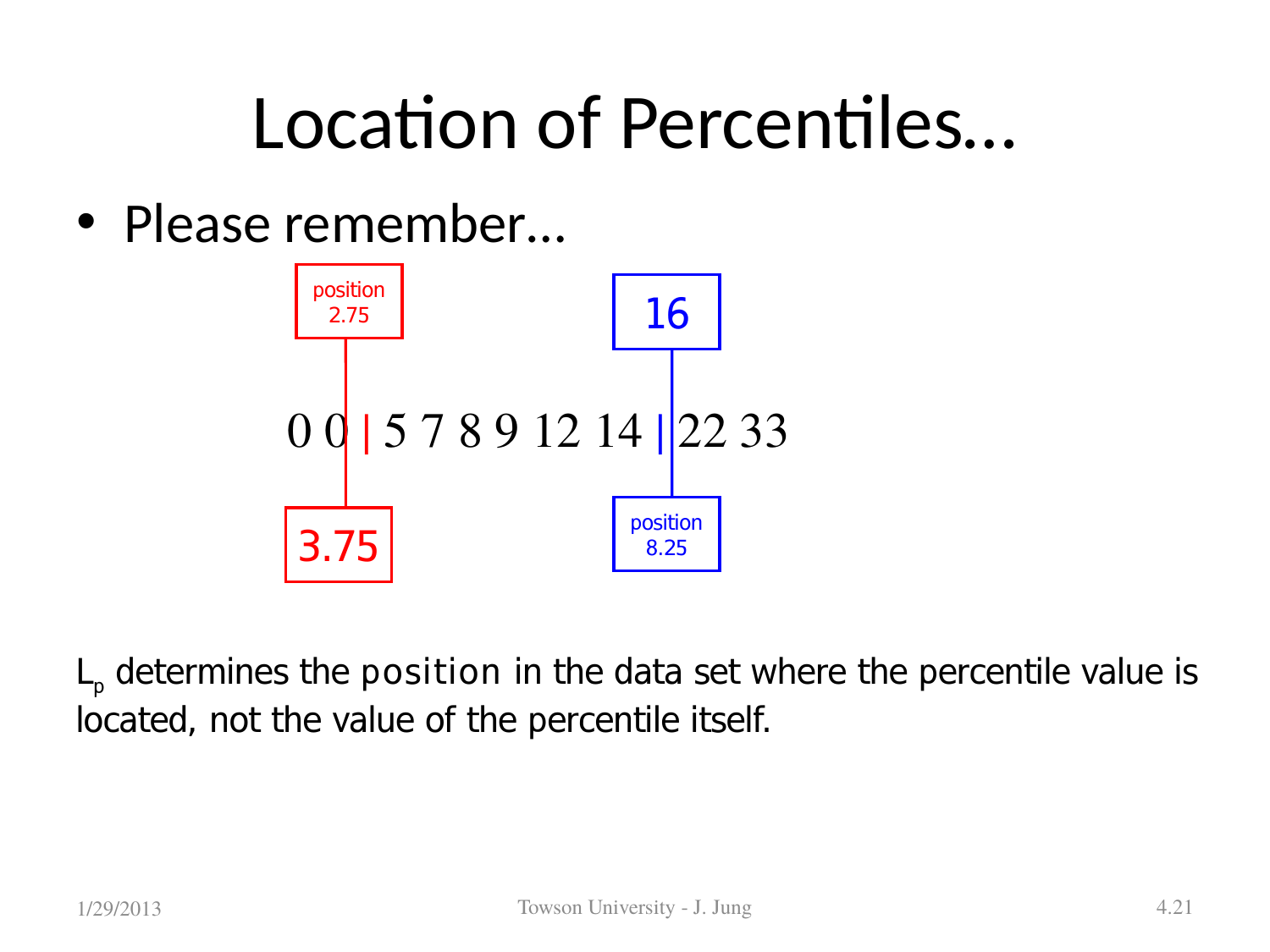

# Location of Percentiles…
Please remember…

position
2.75
16

0 0 | 5 7 8 9 12 14 | 22 33
position
8.25
3.75
Lp determines the position in the data set where the percentile value is located, not the value of the percentile itself.
1/29/2013
Towson University - J. Jung
4.21